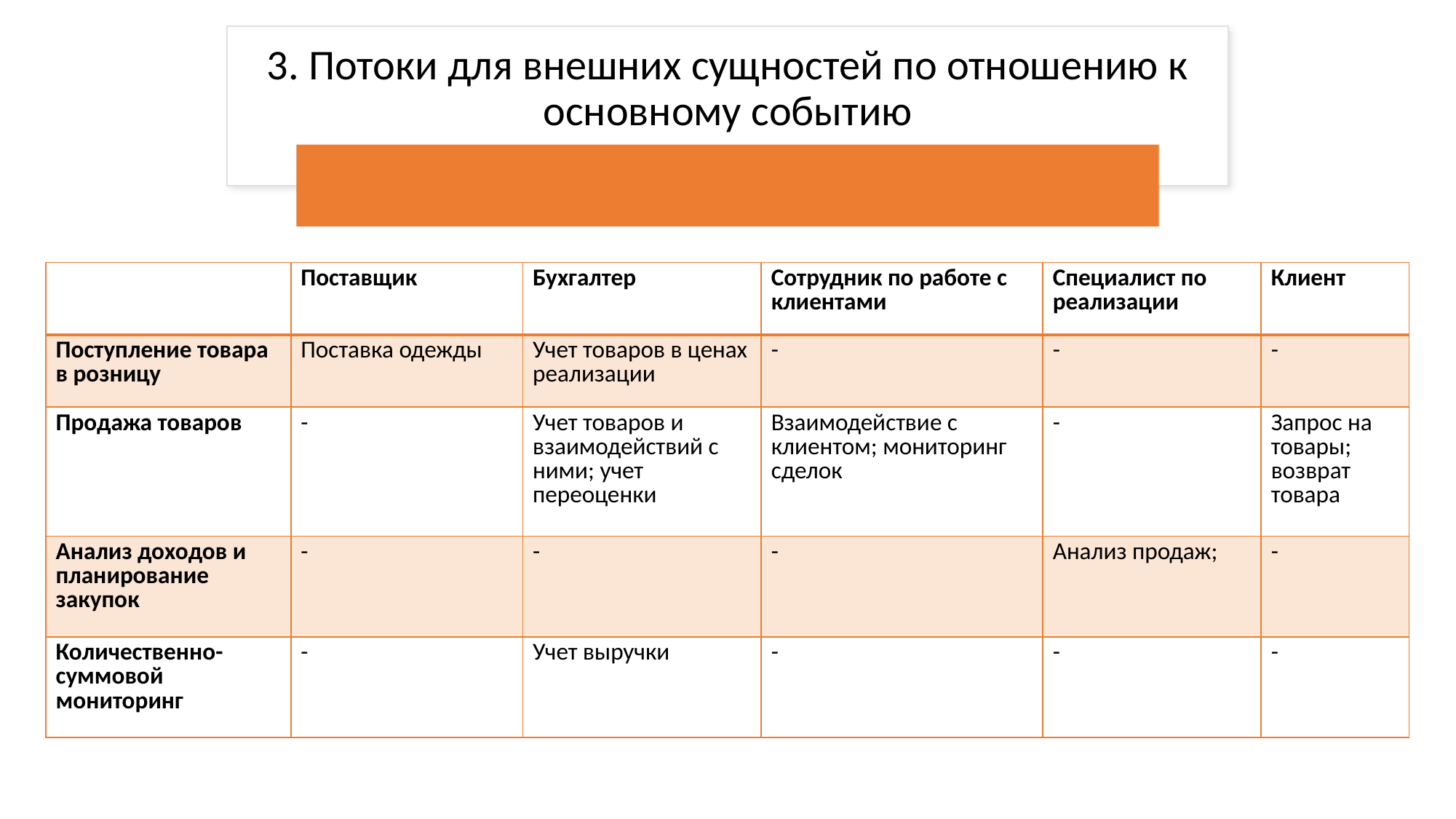

# 3. Потоки для внешних сущностей по отношению к основному событию

|  | Поставщик | Бухгалтер | Сотрудник по работе с клиентами | Специалист по реализации | Клиент |
| --- | --- | --- | --- | --- | --- |
| Поступление товара в розницу | Поставка одежды | Учет товаров в ценах реализации | - | - | - |
| Продажа товаров | - | Учет товаров и взаимодействий с ними; учет переоценки | Взаимодействие с клиентом; мониторинг сделок | - | Запрос на товары; возврат товара |
| Анализ доходов и планирование закупок | - | - | - | Анализ продаж; | - |
| Количественно-суммовой мониторинг | - | Учет выручки | - | - | - |